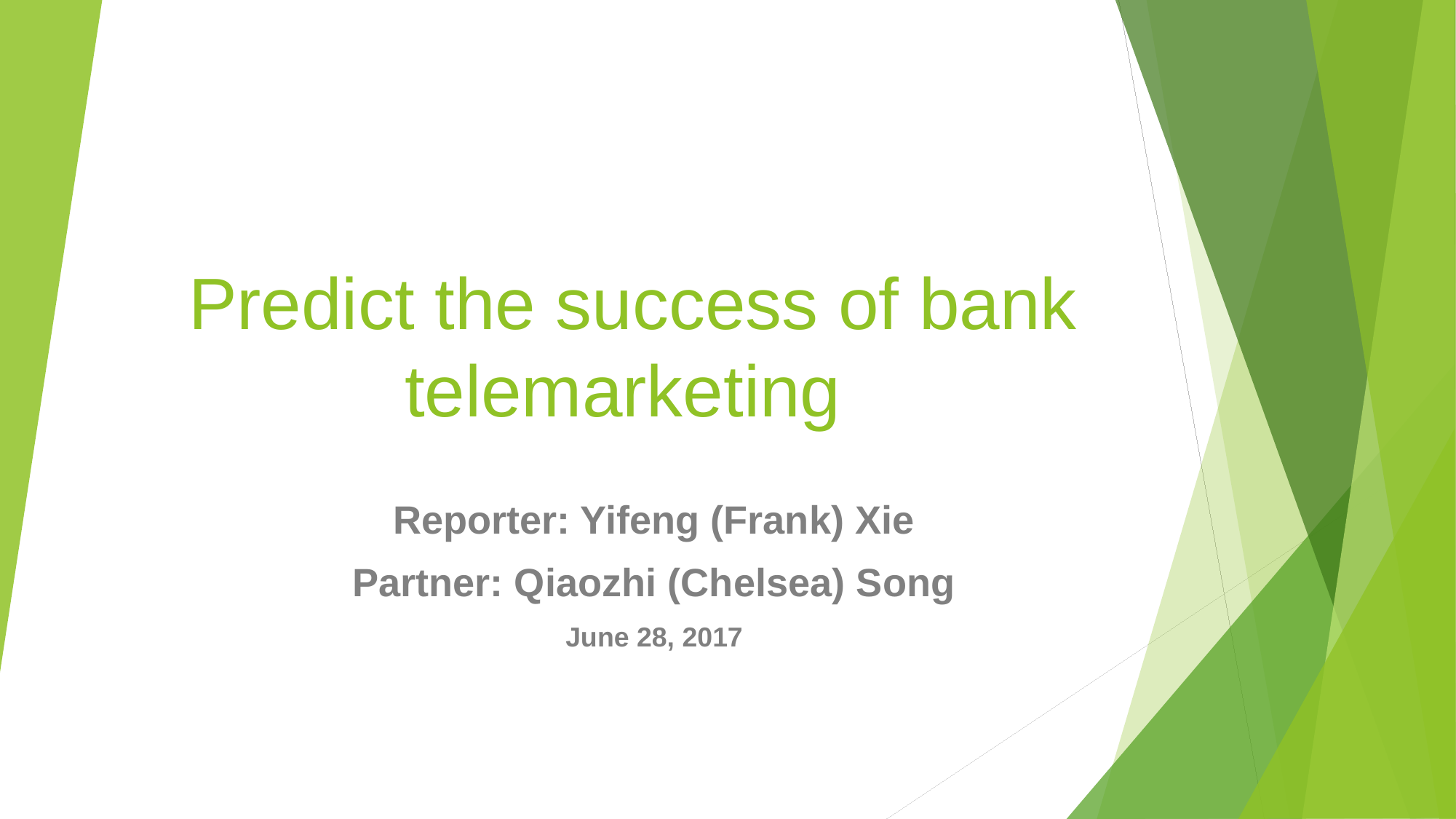

# Predict the success of bank telemarketing
Reporter: Yifeng (Frank) Xie
Partner: Qiaozhi (Chelsea) Song
June 28, 2017